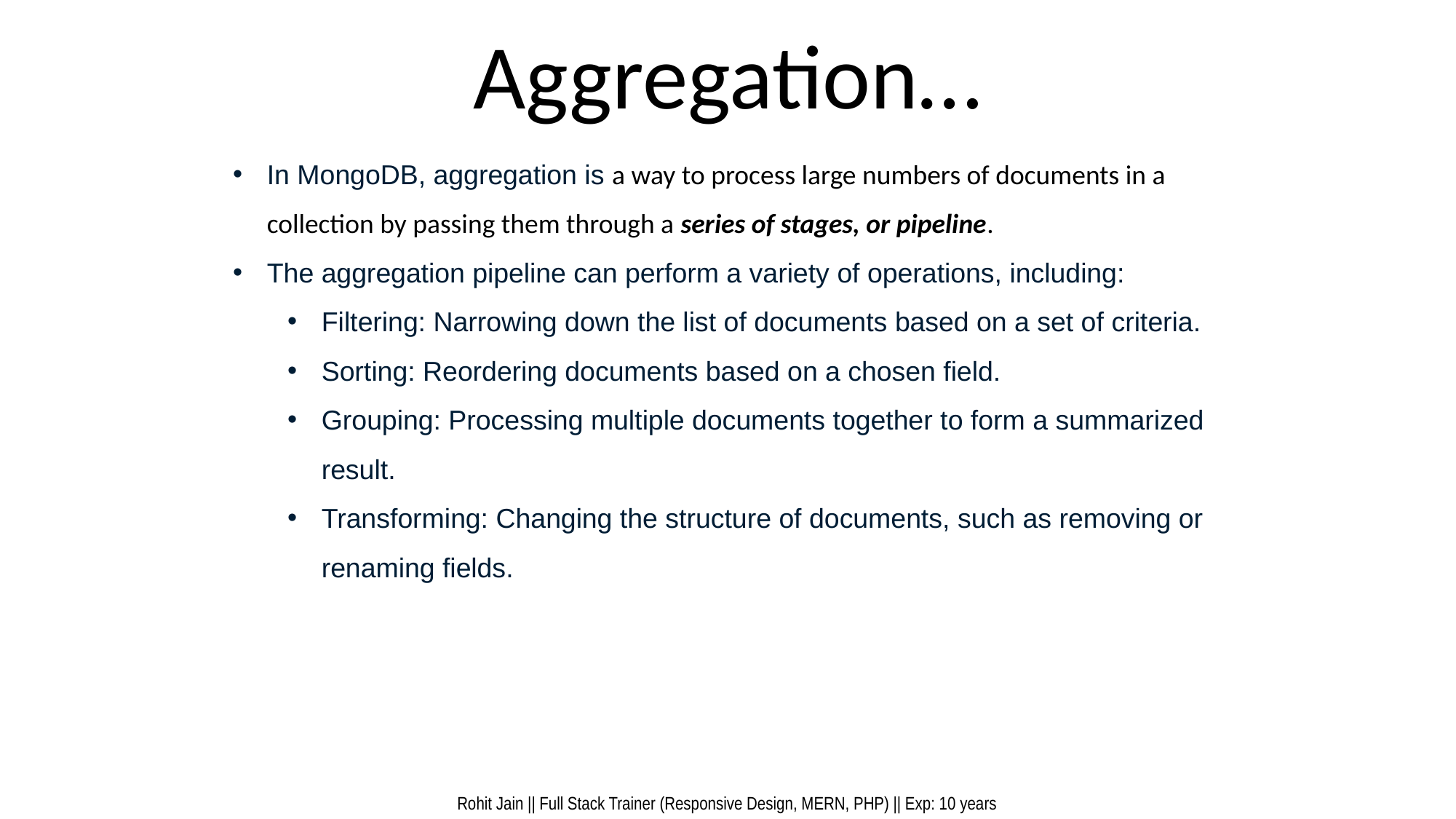

# Aggregation…
In MongoDB, aggregation is a way to process large numbers of documents in a collection by passing them through a series of stages, or pipeline.
The aggregation pipeline can perform a variety of operations, including:
Filtering: Narrowing down the list of documents based on a set of criteria.
Sorting: Reordering documents based on a chosen field.
Grouping: Processing multiple documents together to form a summarized result.
Transforming: Changing the structure of documents, such as removing or renaming fields.

Rohit Jain || Full Stack Trainer (Responsive Design, MERN, PHP) || Exp: 10 years